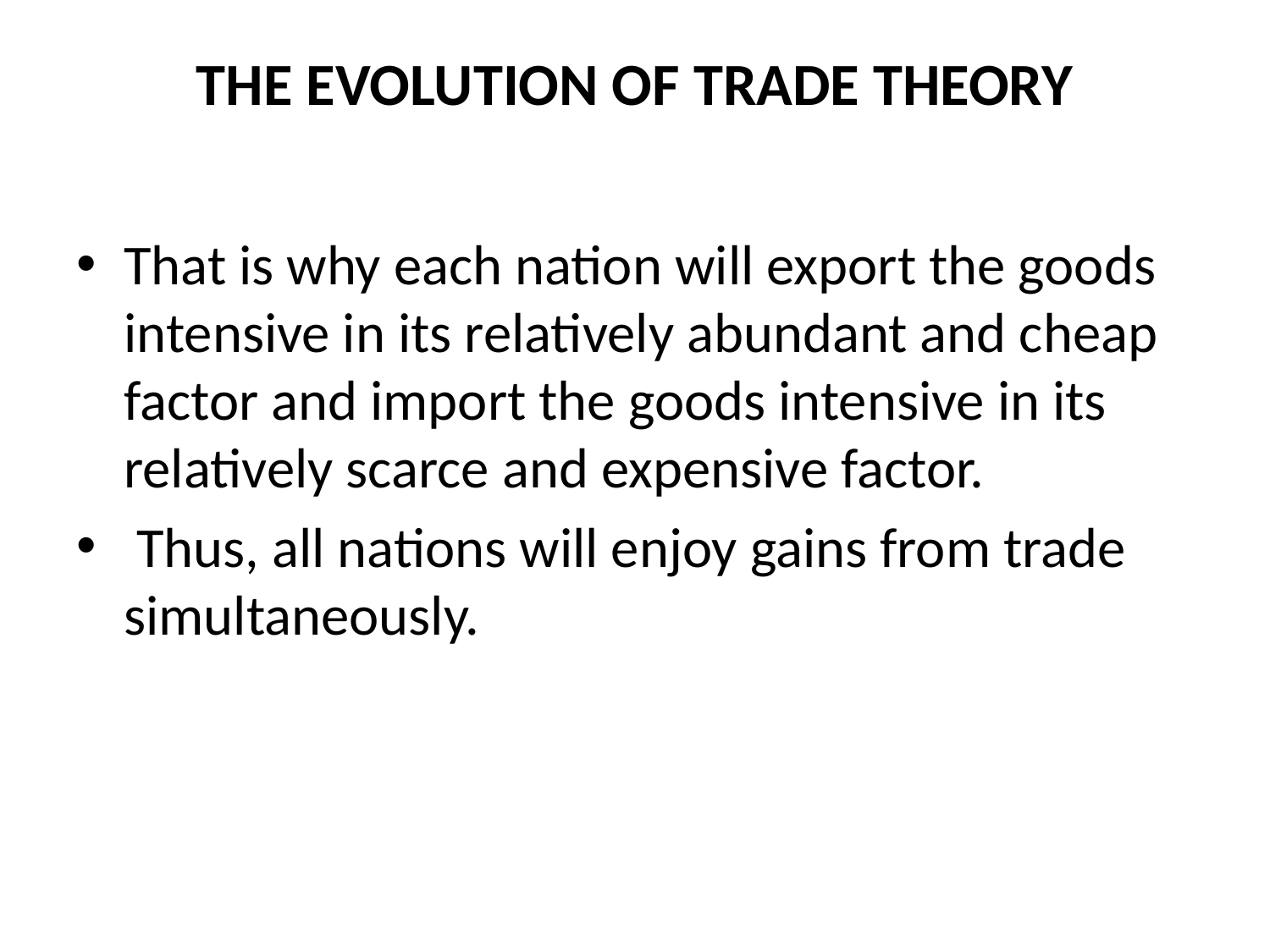

# THE EVOLUTION OF TRADE THEORY
That is why each nation will export the goods intensive in its relatively abundant and cheap factor and import the goods intensive in its relatively scarce and expensive factor.
 Thus, all nations will enjoy gains from trade simultaneously.